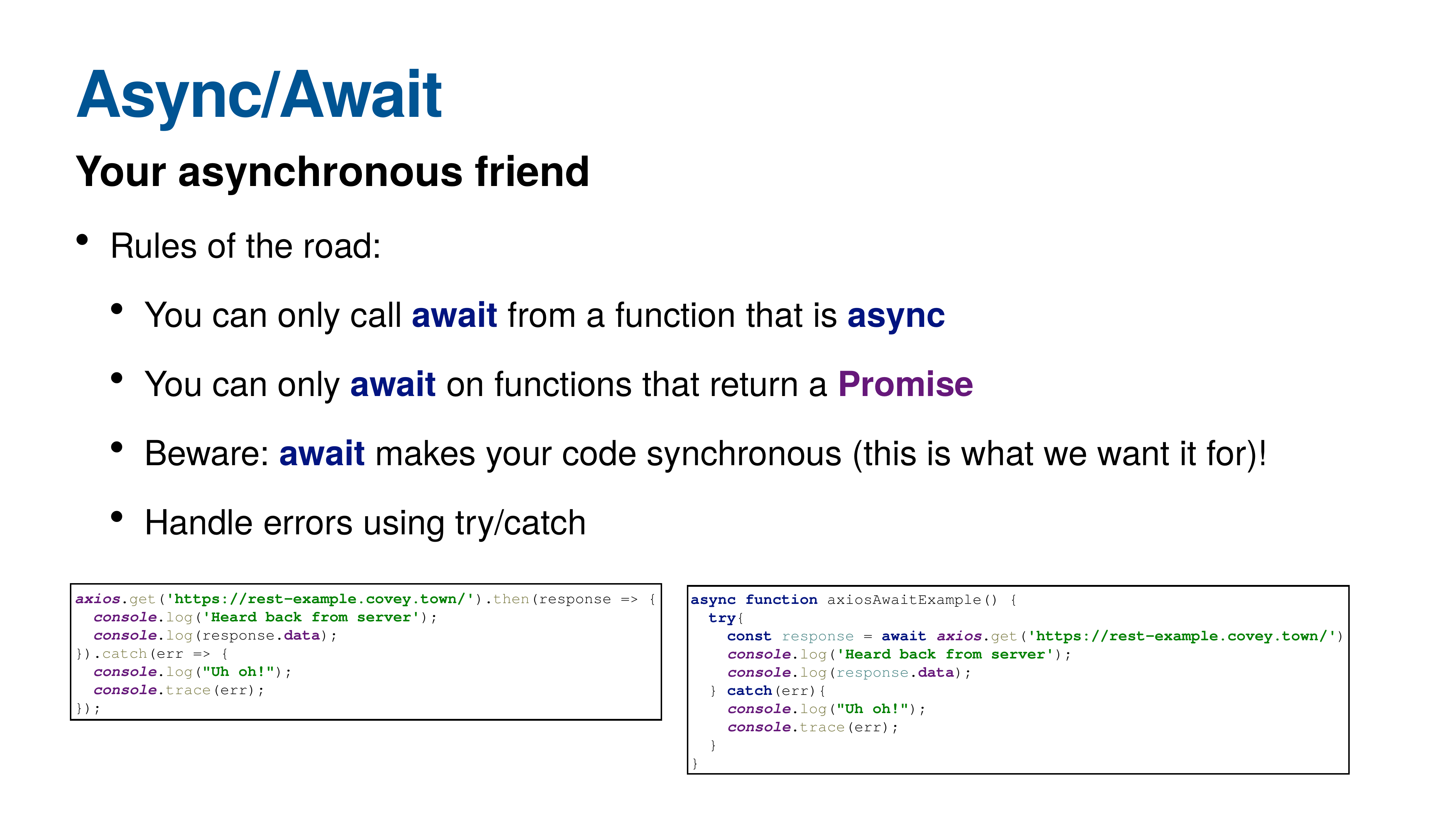

# Async/Await
Your asynchronous friend
Rules of the road:
You can only call await from a function that is async
You can only await on functions that return a Promise
Beware: await makes your code synchronous (this is what we want it for)!
Handle errors using try/catch
axios.get('https://rest-example.covey.town/').then(response => {
  console.log('Heard back from server');
  console.log(response.data);
}).catch(err => {
  console.log("Uh oh!");
  console.trace(err);
});
async function axiosAwaitExample() {
  try{
    const response = await axios.get('https://rest-example.covey.town/')
    console.log('Heard back from server');
    console.log(response.data);
  } catch(err){
    console.log("Uh oh!");
    console.trace(err);
  }
}